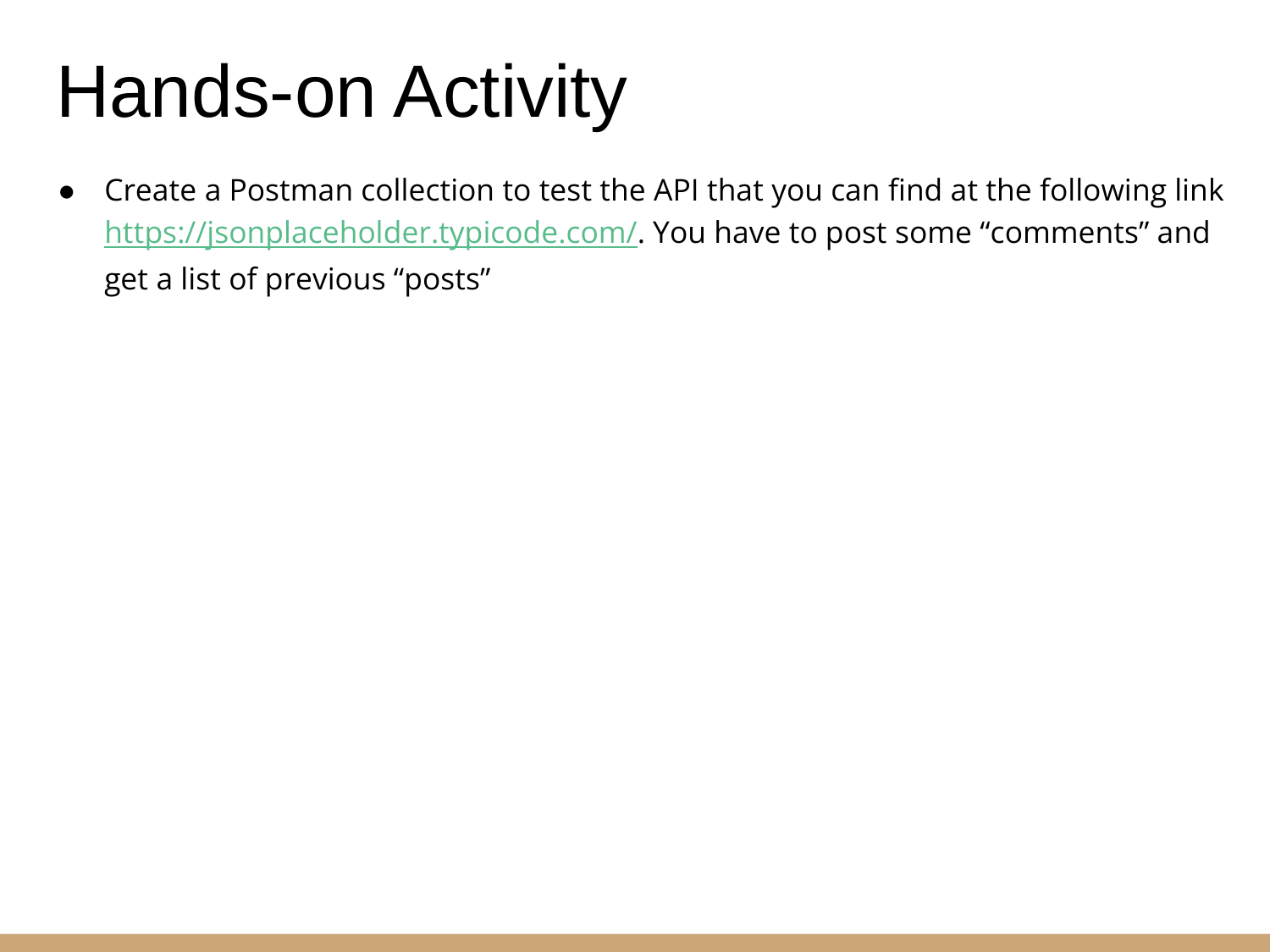

# Hands-on Activity
Create a Postman collection to test the API that you can find at the following link https://jsonplaceholder.typicode.com/. You have to post some “comments” and get a list of previous “posts”